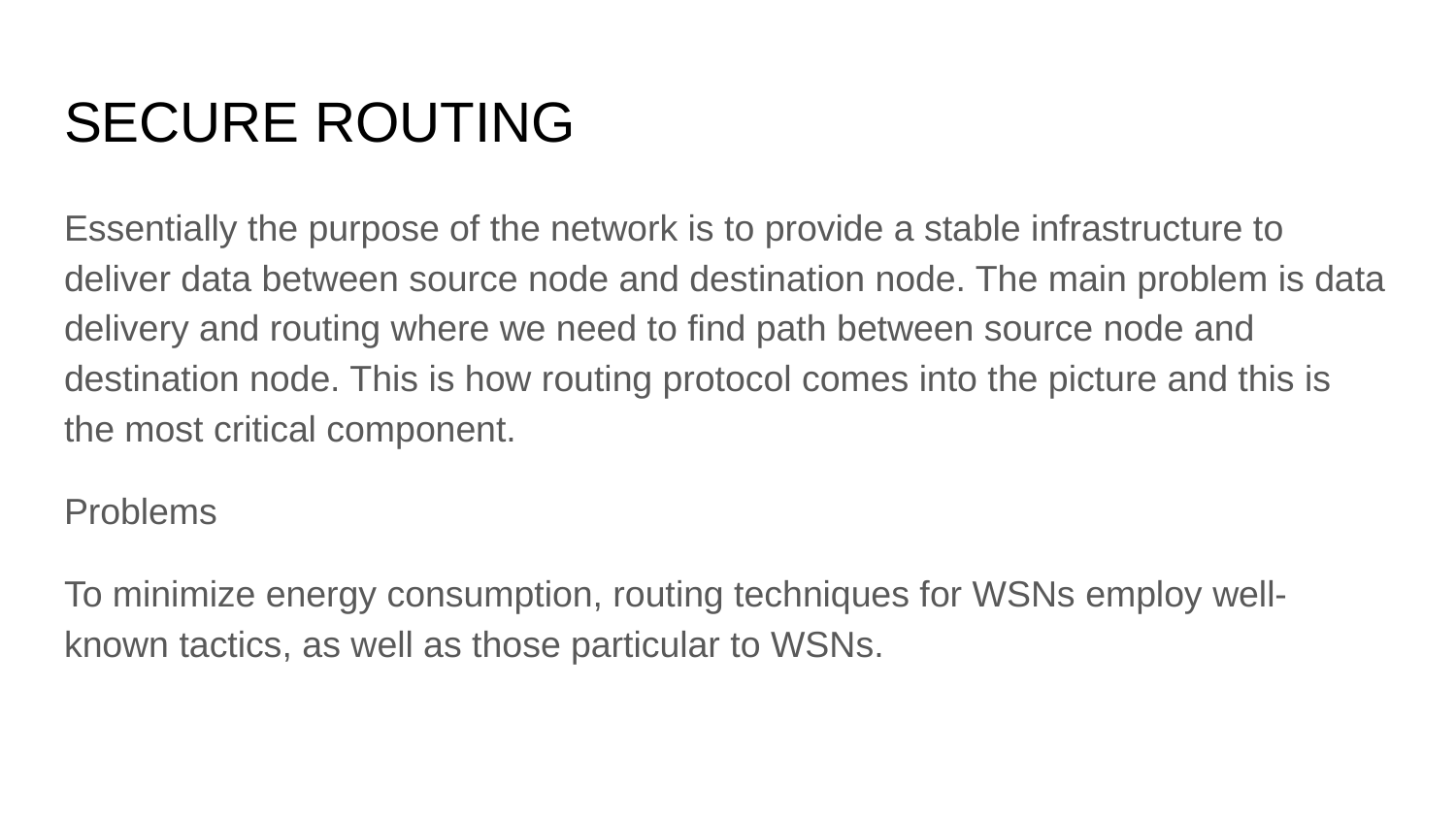

# SECURE ROUTING

Essentially the purpose of the network is to provide a stable infrastructure to deliver data between source node and destination node. The main problem is data delivery and routing where we need to find path between source node and destination node. This is how routing protocol comes into the picture and this is the most critical component.
Problems
To minimize energy consumption, routing techniques for WSNs employ well-known tactics, as well as those particular to WSNs.